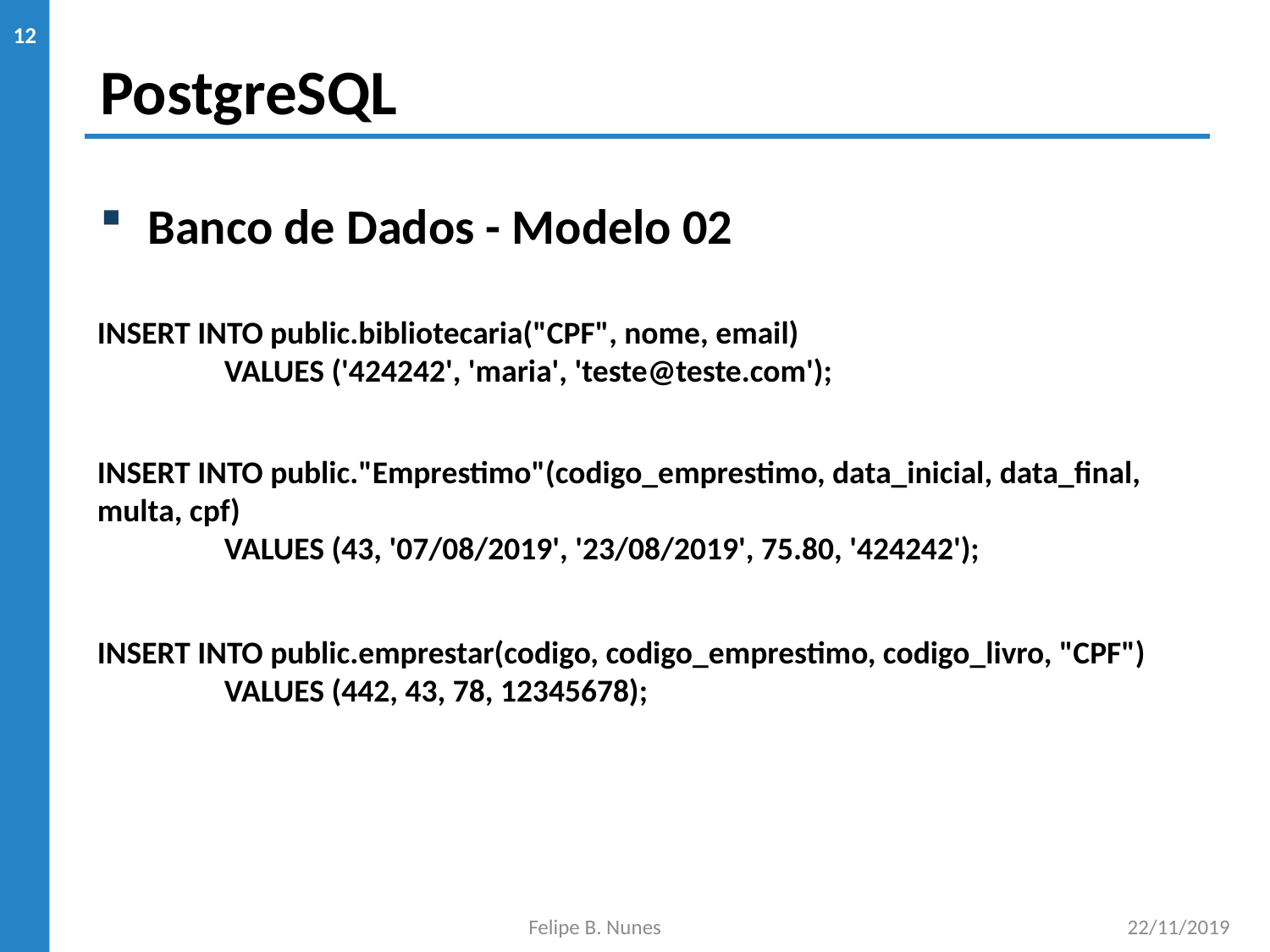

# PostgreSQL
12
Banco de Dados - Modelo 02

INSERT INTO public.bibliotecaria("CPF", nome, email)
	VALUES ('424242', 'maria', 'teste@teste.com');
INSERT INTO public."Emprestimo"(codigo_emprestimo, data_inicial, data_final, multa, cpf)
	VALUES (43, '07/08/2019', '23/08/2019', 75.80, '424242');
INSERT INTO public.emprestar(codigo, codigo_emprestimo, codigo_livro, "CPF")
	VALUES (442, 43, 78, 12345678);
Felipe B. Nunes
22/11/2019